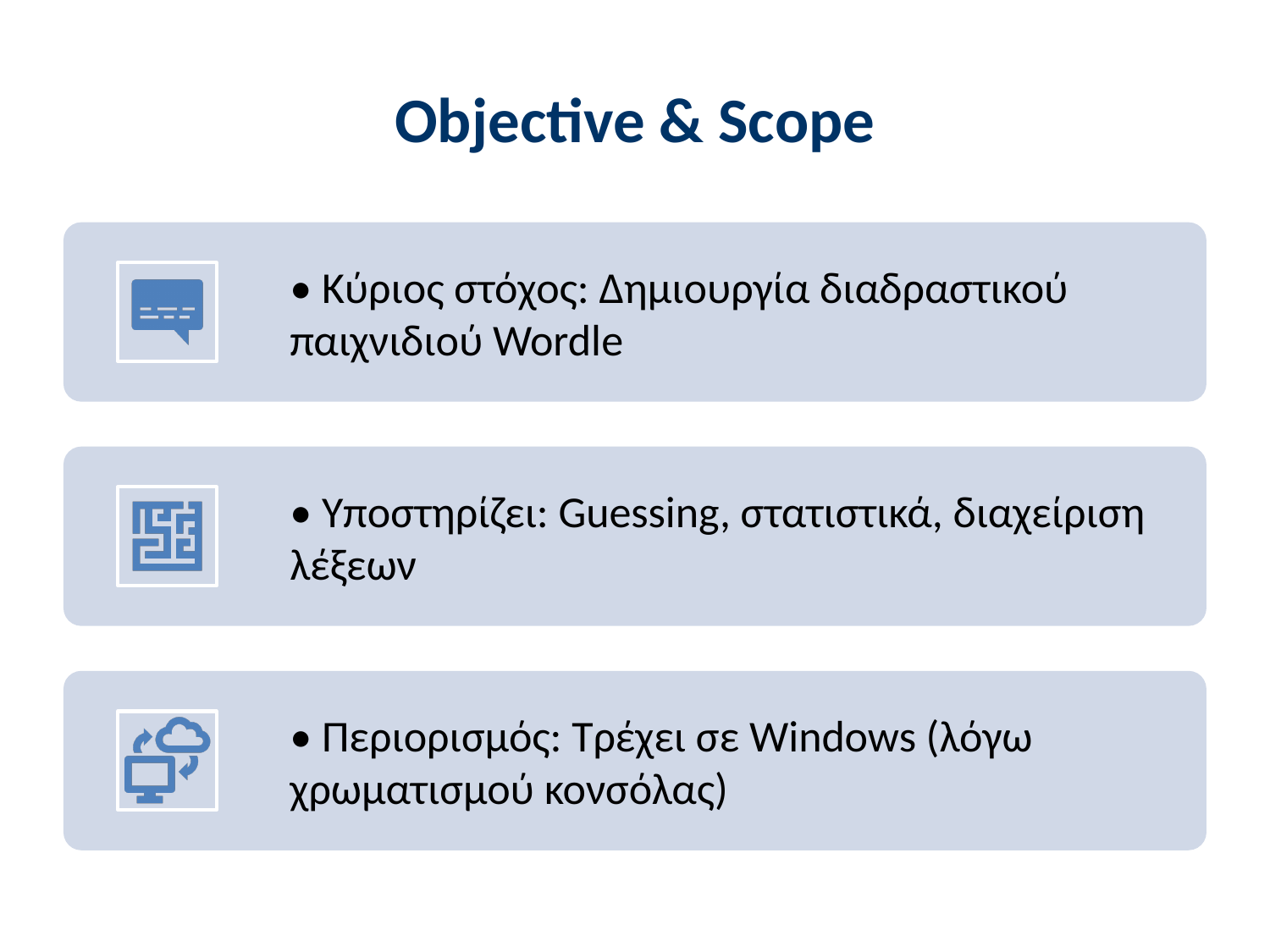

# Objective & Scope
• Κύριος στόχος: Δημιουργία διαδραστικού παιχνιδιού Wordle
• Υποστηρίζει: Guessing, στατιστικά, διαχείριση λέξεων
• Περιορισμός: Τρέχει σε Windows (λόγω χρωματισμού κονσόλας)